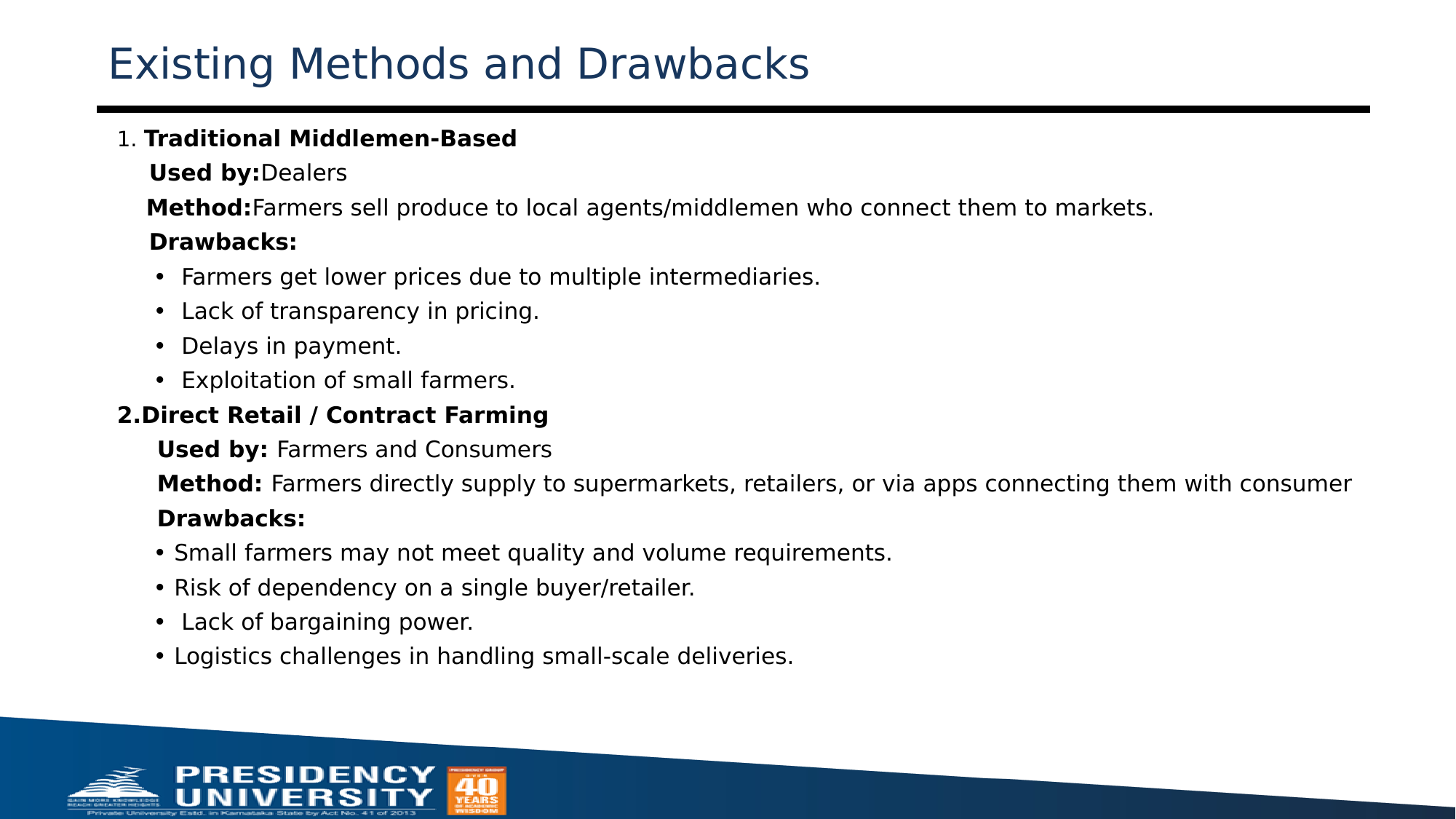

# Existing Methods and Drawbacks
1. Traditional Middlemen-Based
    Used by:Dealers
    Method:Farmers sell produce to local agents/middlemen who connect them to markets.
    Drawbacks:
     •  Farmers get lower prices due to multiple intermediaries.
     •  Lack of transparency in pricing.
     •  Delays in payment.
     •  Exploitation of small farmers.
2.Direct Retail / Contract Farming
     Used by: Farmers and Consumers
     Method: Farmers directly supply to supermarkets, retailers, or via apps connecting them with consumer
     Drawbacks:
     • Small farmers may not meet quality and volume requirements.
     • Risk of dependency on a single buyer/retailer.
     •  Lack of bargaining power.
     • Logistics challenges in handling small-scale deliveries.